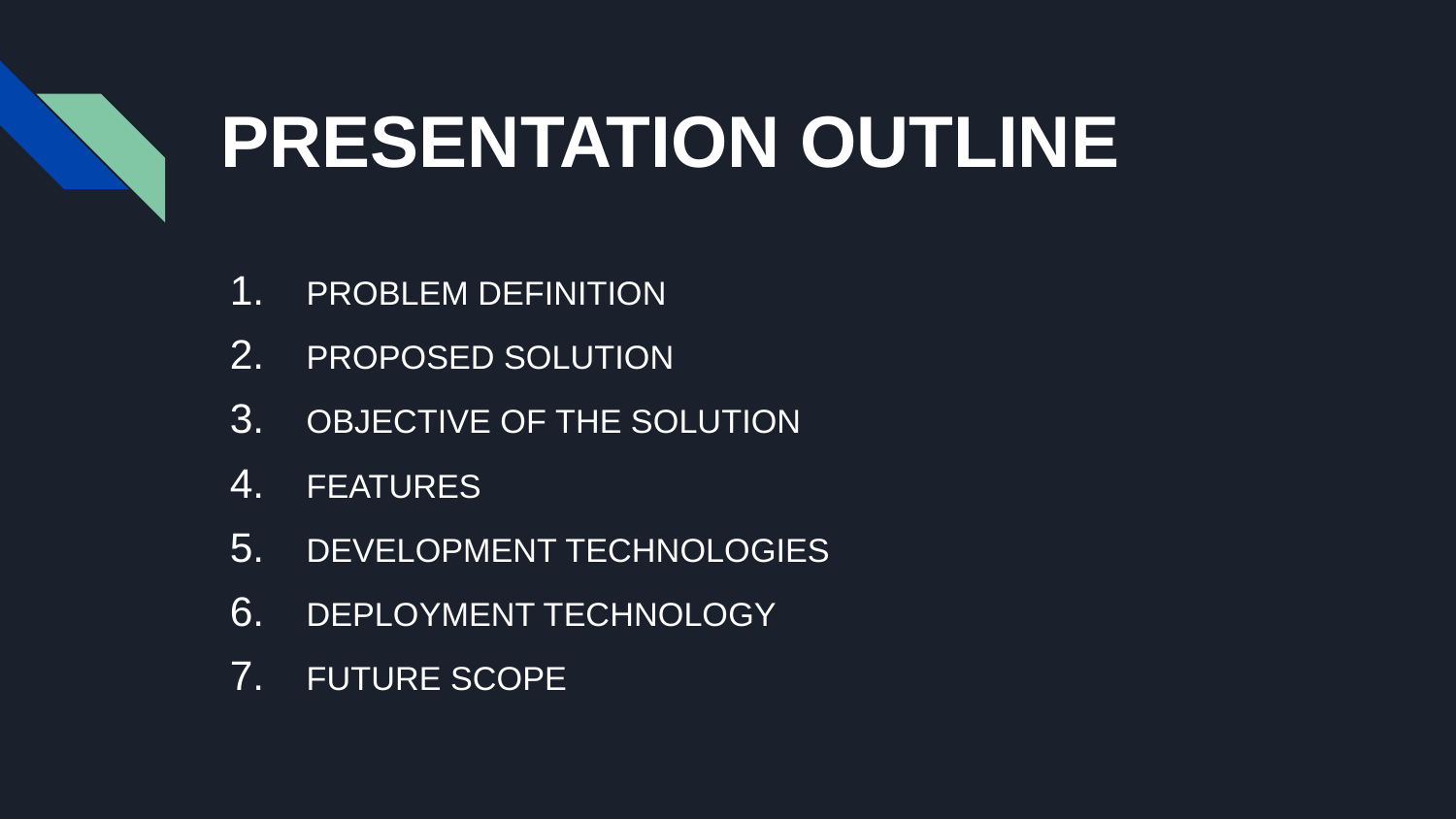

# PRESENTATION OUTLINE
PROBLEM DEFINITION
PROPOSED SOLUTION
OBJECTIVE OF THE SOLUTION
FEATURES
DEVELOPMENT TECHNOLOGIES
DEPLOYMENT TECHNOLOGY
FUTURE SCOPE